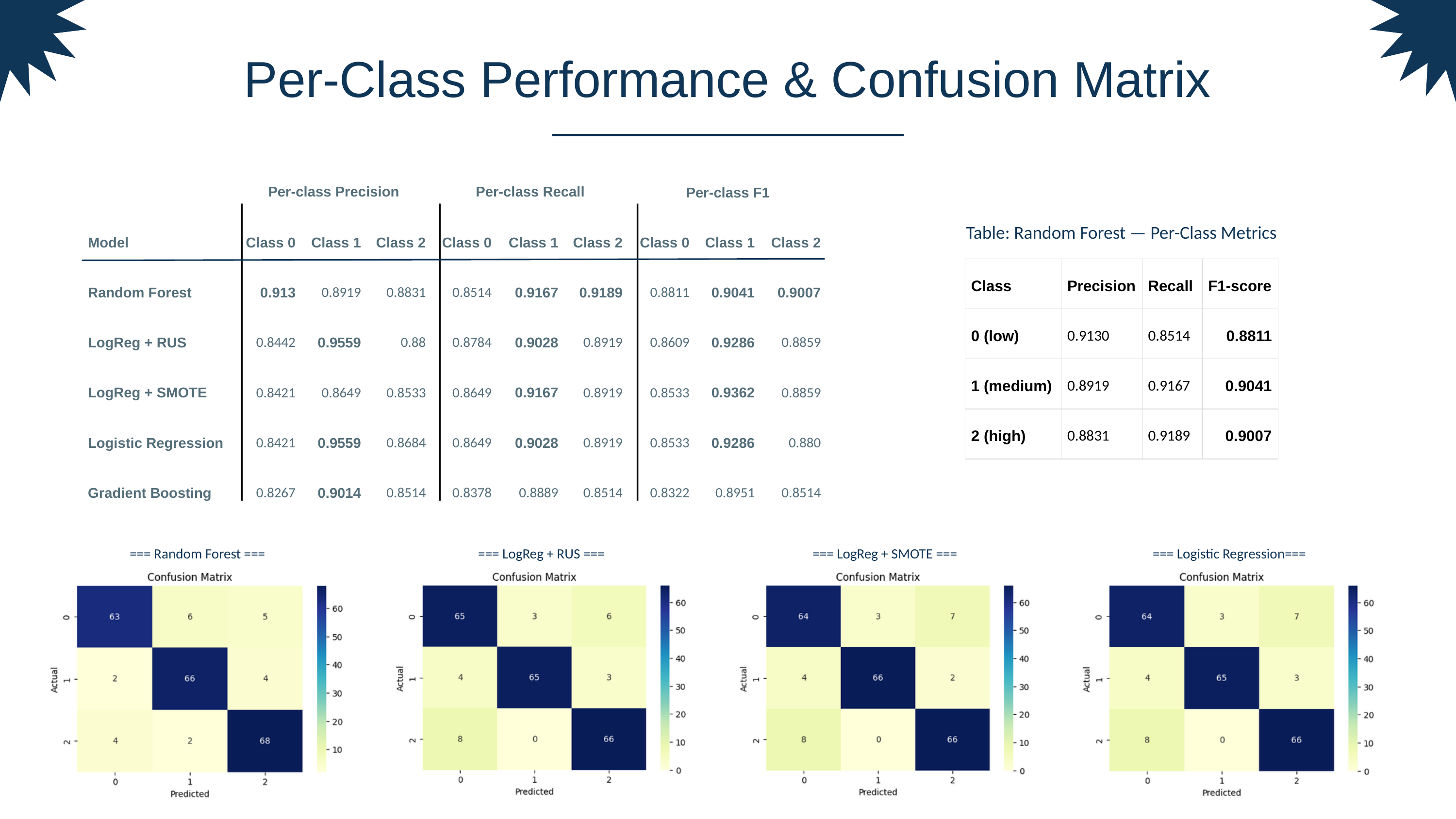

Per-Class Performance & Confusion Matrix

|  | Per-class Precision | Per-class Precision | Per-class Precision | Per-class Recall | Per-class Recall | Per-class Recall | Per-class F1 | Per-class F1 | Per-class F1 |
| --- | --- | --- | --- | --- | --- | --- | --- | --- | --- |
| Model | Class 0 | Class 1 | Class 2 | Class 0 | Class 1 | Class 2 | Class 0 | Class 1 | Class 2 |
| Random Forest | 0.913 | 0.8919 | 0.8831 | 0.8514 | 0.9167 | 0.9189 | 0.8811 | 0.9041 | 0.9007 |
| LogReg + RUS | 0.8442 | 0.9559 | 0.88 | 0.8784 | 0.9028 | 0.8919 | 0.8609 | 0.9286 | 0.8859 |
| LogReg + SMOTE | 0.8421 | 0.8649 | 0.8533 | 0.8649 | 0.9167 | 0.8919 | 0.8533 | 0.9362 | 0.8859 |
| Logistic Regression | 0.8421 | 0.9559 | 0.8684 | 0.8649 | 0.9028 | 0.8919 | 0.8533 | 0.9286 | 0.880 |
| Gradient Boosting | 0.8267 | 0.9014 | 0.8514 | 0.8378 | 0.8889 | 0.8514 | 0.8322 | 0.8951 | 0.8514 |

Table: Random Forest — Per-Class Metrics

| Class | Precision | Recall | F1-score |
| --- | --- | --- | --- |
| 0 (low) | 0.9130 | 0.8514 | 0.8811 |
| 1 (medium) | 0.8919 | 0.9167 | 0.9041 |
| 2 (high) | 0.8831 | 0.9189 | 0.9007 |
=== Random Forest ===
=== LogReg + RUS ===
=== LogReg + SMOTE ===
=== Logistic Regression===